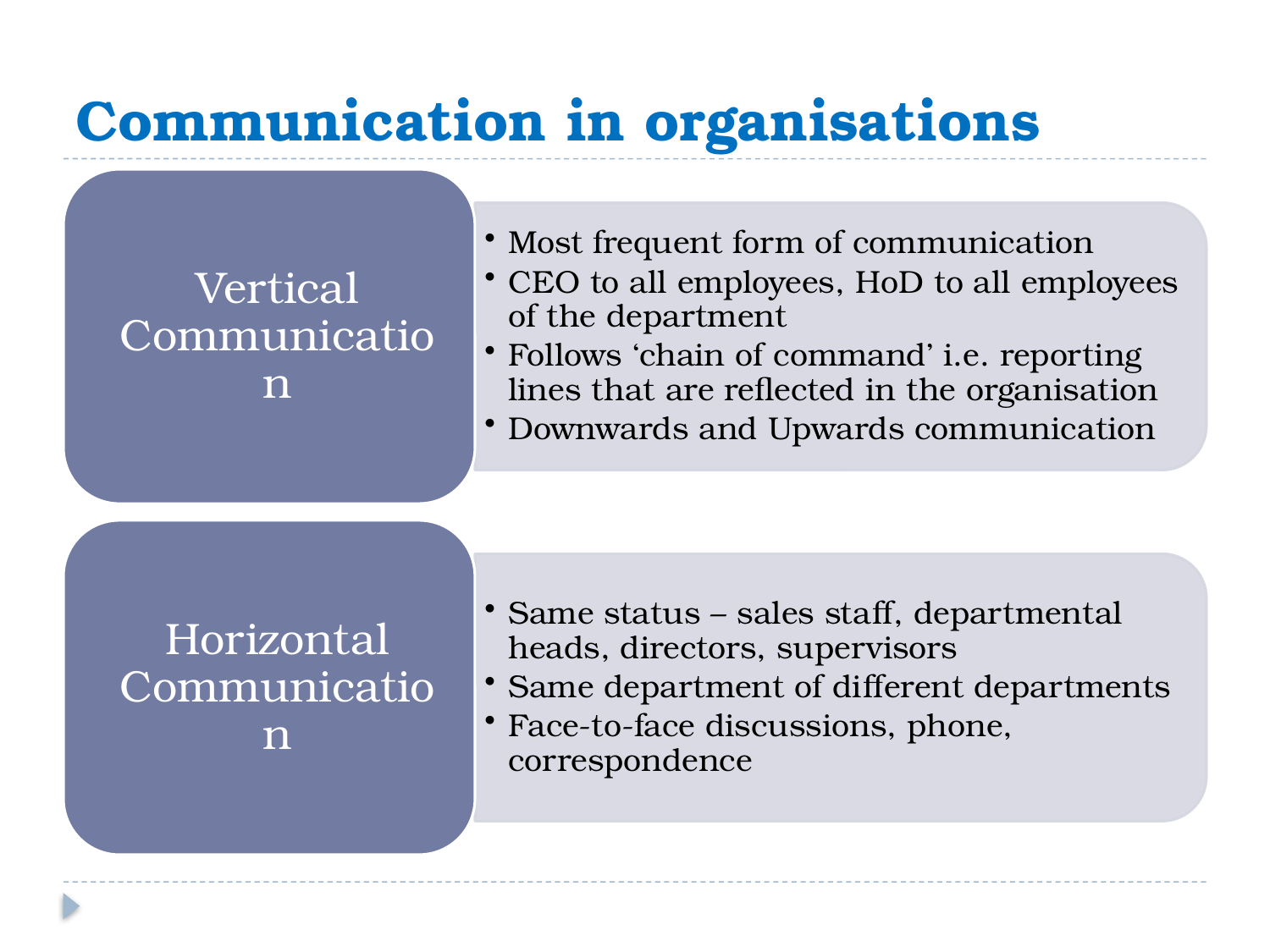

# Communication in organisations
Most frequent form of communication
CEO to all employees, HoD to all employees of the department
Follows ‘chain of command’ i.e. reporting lines that are reflected in the organisation
Downwards and Upwards communication
Vertical Communication
Same status – sales staff, departmental heads, directors, supervisors
Same department of different departments
Face-to-face discussions, phone, correspondence
Horizontal Communication